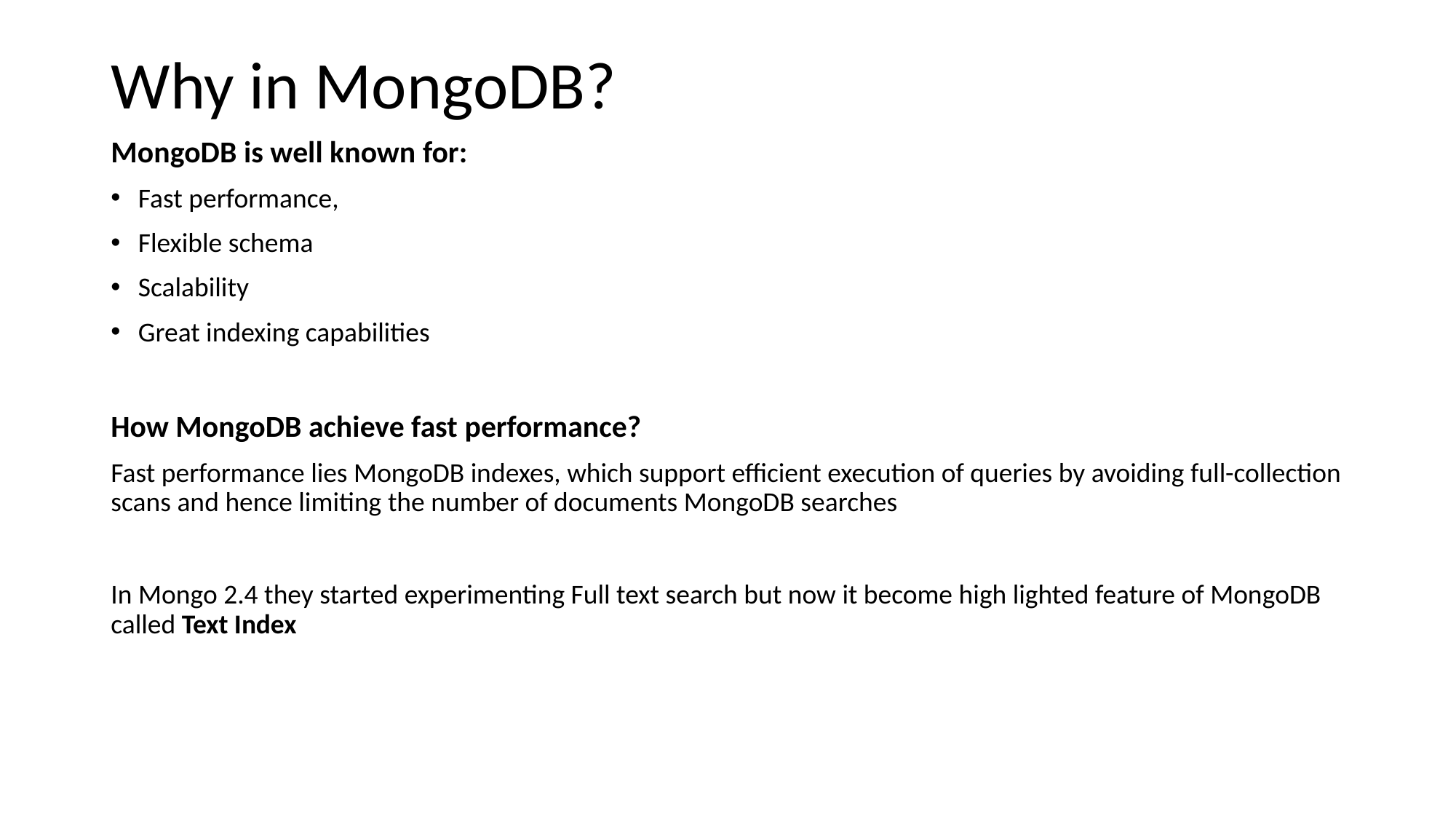

# Why in MongoDB?
MongoDB is well known for:
Fast performance,
Flexible schema
Scalability
Great indexing capabilities

How MongoDB achieve fast performance?
Fast performance lies MongoDB indexes, which support efficient execution of queries by avoiding full-collection scans and hence limiting the number of documents MongoDB searches

In Mongo 2.4 they started experimenting Full text search but now it become high lighted feature of MongoDB called Text Index